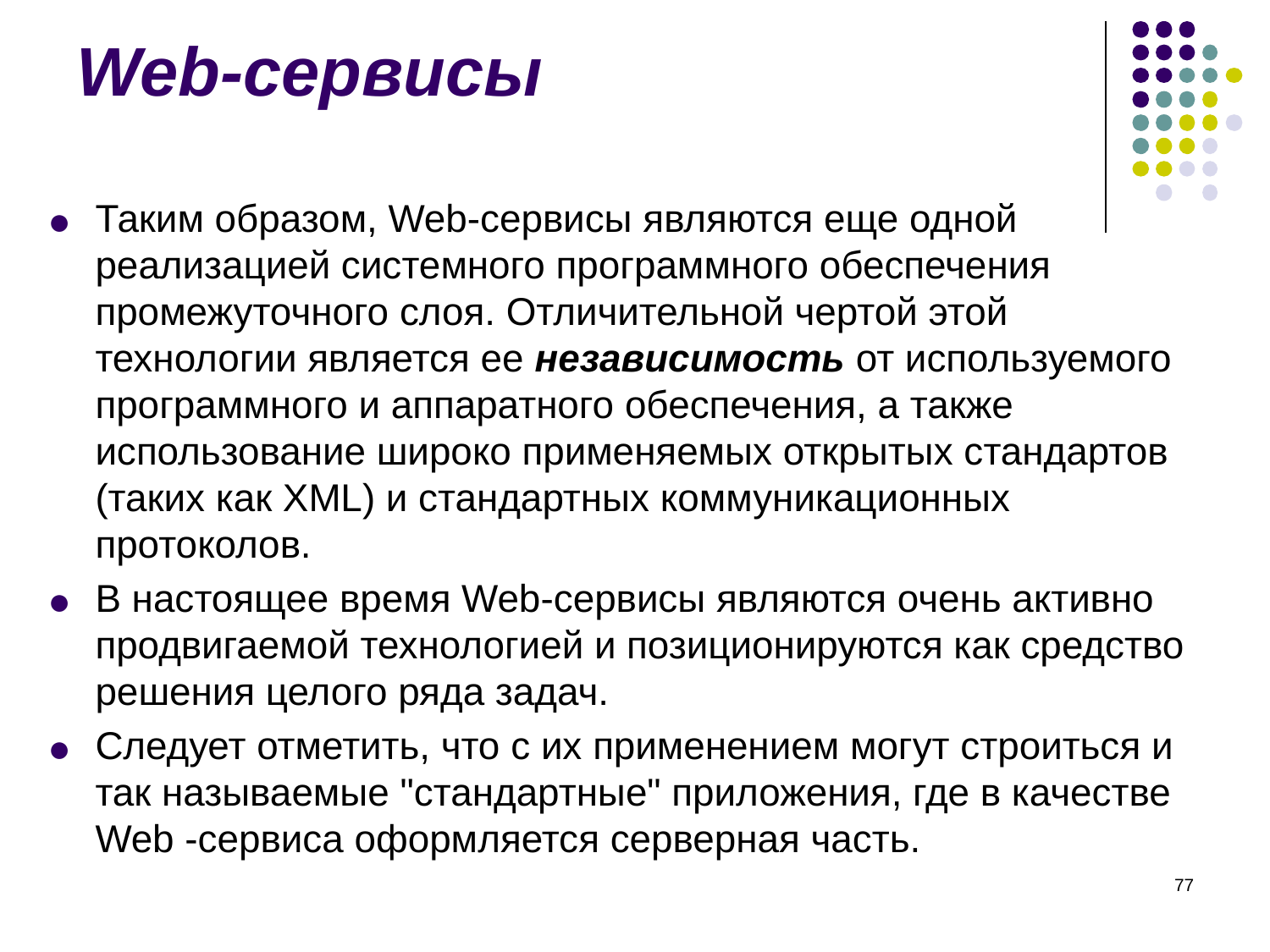

# Web-сервисы
Таким образом, Web-сервисы являются еще одной реализацией системного программного обеспечения промежуточного слоя. Отличительной чертой этой технологии является ее независимость от используемого программного и аппаратного обеспечения, а также использование широко применяемых открытых стандартов (таких как XML) и стандартных коммуникационных протоколов.
В настоящее время Web-сервисы являются очень активно продвигаемой технологией и позиционируются как средство решения целого ряда задач.
Следует отметить, что с их применением могут строиться и так называемые "стандартные" приложения, где в качестве Web -сервиса оформляется серверная часть.

77